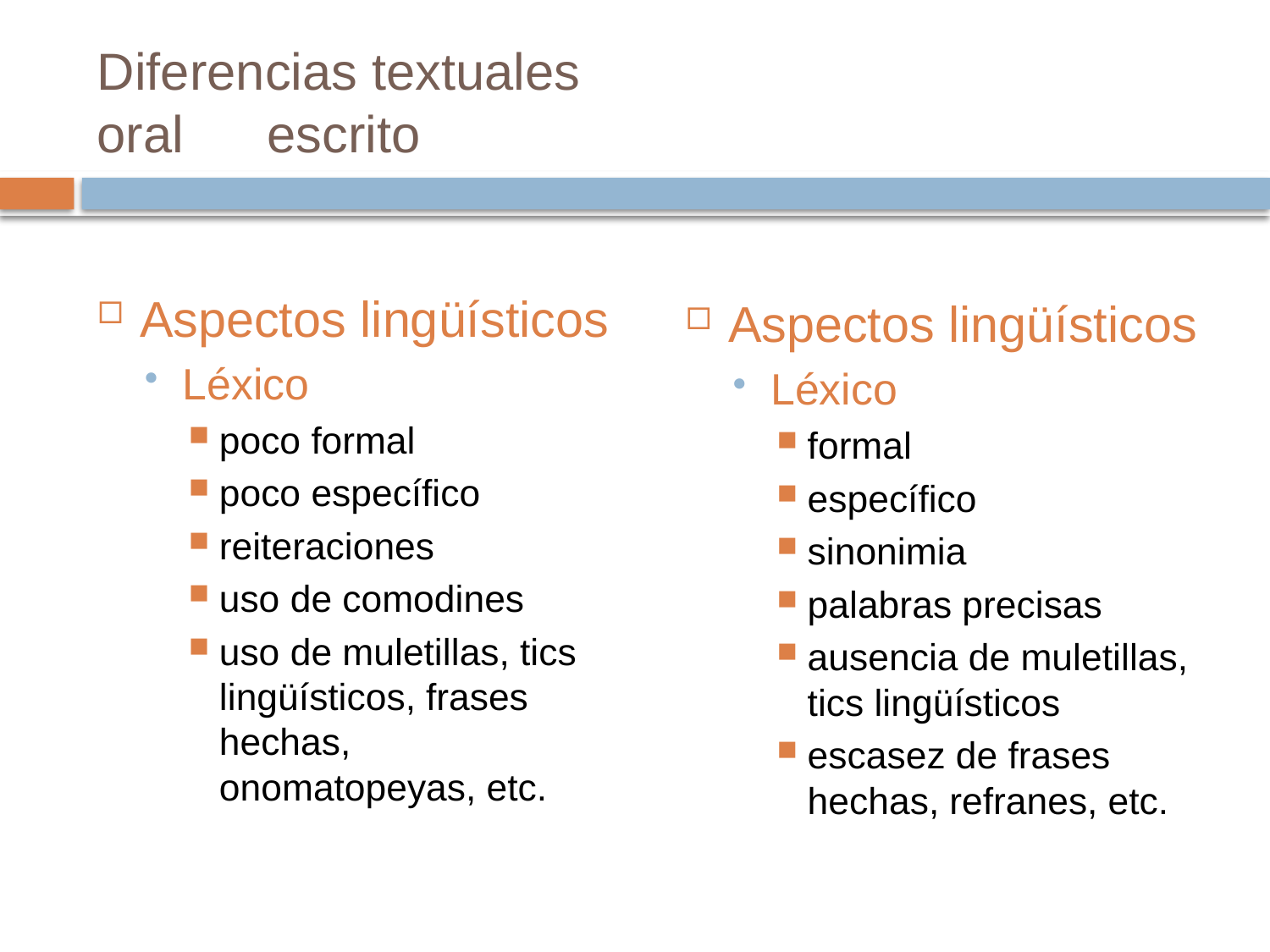

# Diferencias textuales oral					escrito

Aspectos lingüísticos
Léxico
poco formal
poco específico
reiteraciones
uso de comodines
uso de muletillas, tics lingüísticos, frases hechas, onomatopeyas, etc.

Aspectos lingüísticos
Léxico
formal
específico
sinonimia
palabras precisas
ausencia de muletillas, tics lingüísticos
escasez de frases hechas, refranes, etc.